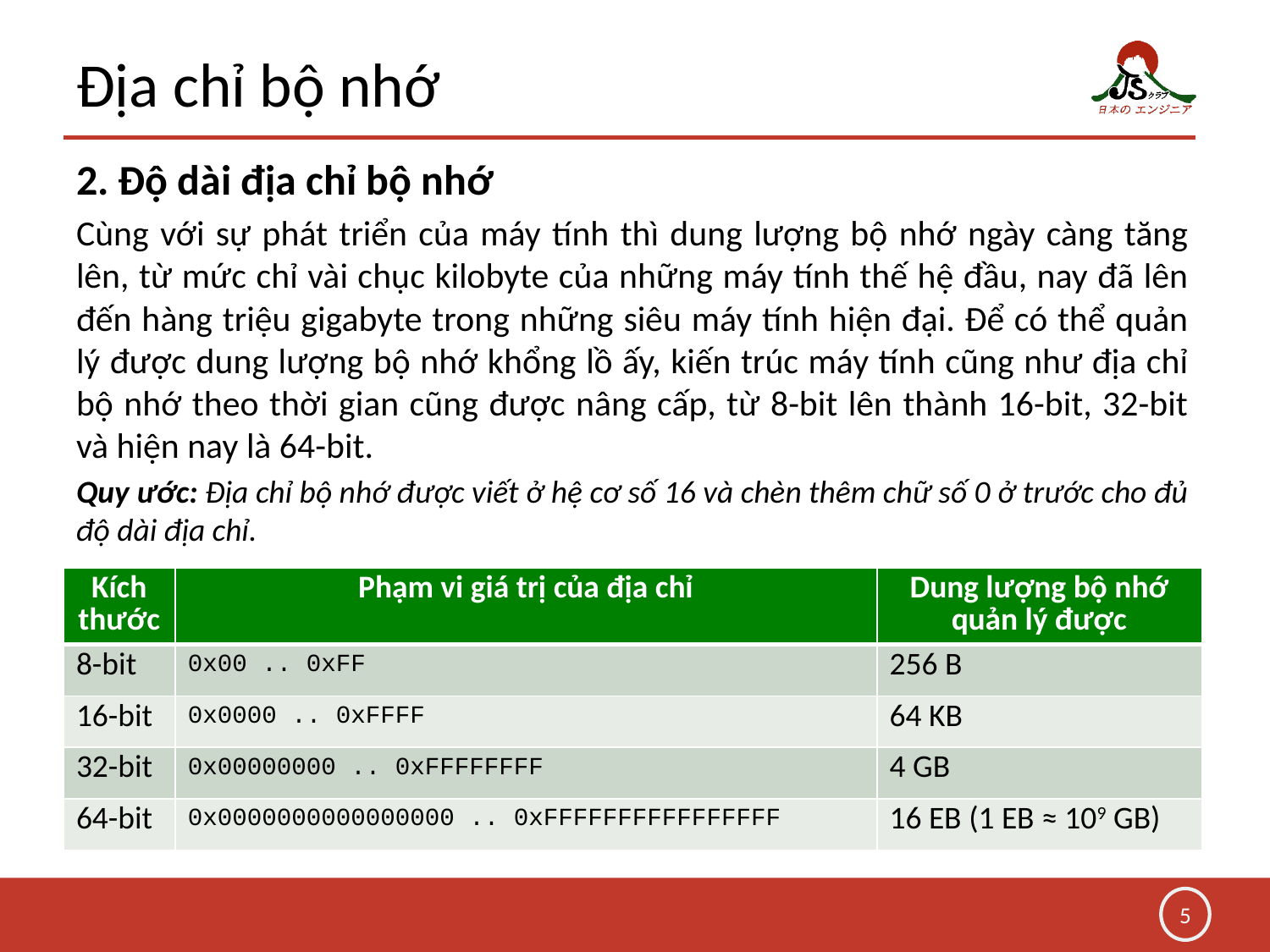

# Địa chỉ bộ nhớ
2. Độ dài địa chỉ bộ nhớ
Cùng với sự phát triển của máy tính thì dung lượng bộ nhớ ngày càng tăng lên, từ mức chỉ vài chục kilobyte của những máy tính thế hệ đầu, nay đã lên đến hàng triệu gigabyte trong những siêu máy tính hiện đại. Để có thể quản lý được dung lượng bộ nhớ khổng lồ ấy, kiến trúc máy tính cũng như địa chỉ bộ nhớ theo thời gian cũng được nâng cấp, từ 8-bit lên thành 16-bit, 32-bit và hiện nay là 64-bit.
Quy ước: Địa chỉ bộ nhớ được viết ở hệ cơ số 16 và chèn thêm chữ số 0 ở trước cho đủ độ dài địa chỉ.
| Kích thước | Phạm vi giá trị của địa chỉ | Dung lượng bộ nhớ quản lý được |
| --- | --- | --- |
| 8-bit | 0x00 .. 0xFF | 256 B |
| 16-bit | 0x0000 .. 0xFFFF | 64 KB |
| 32-bit | 0x00000000 .. 0xFFFFFFFF | 4 GB |
| 64-bit | 0x0000000000000000 .. 0xFFFFFFFFFFFFFFFF | 16 EB (1 EB ≈ 109 GB) |